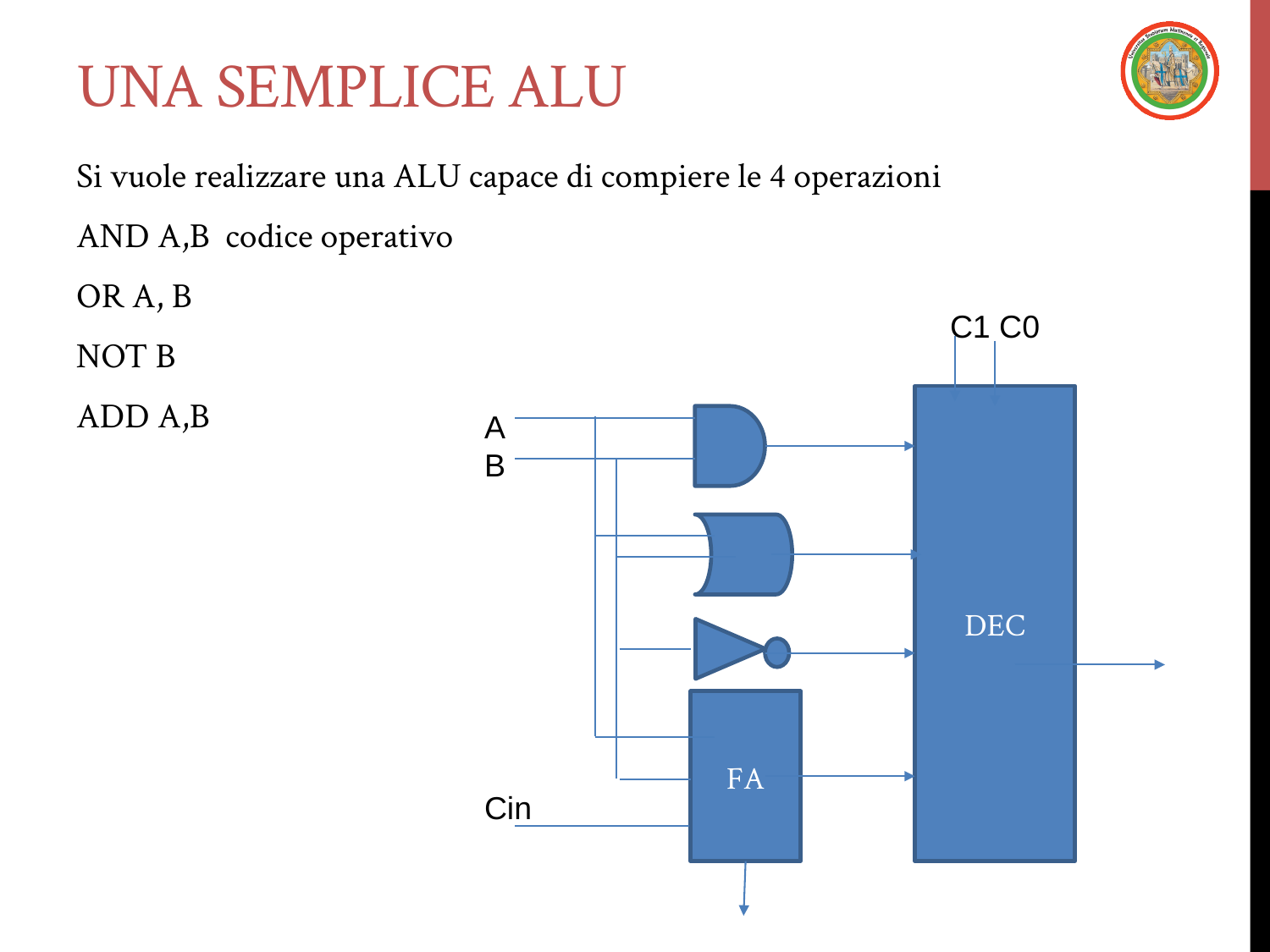

# Una semplice ALU
Si vuole realizzare una ALU capace di compiere le 4 operazioni
AND A,B  codice operativo
OR A, B
NOT B
ADD A,B

C1 C0
DEC
A
B

Cin

FA